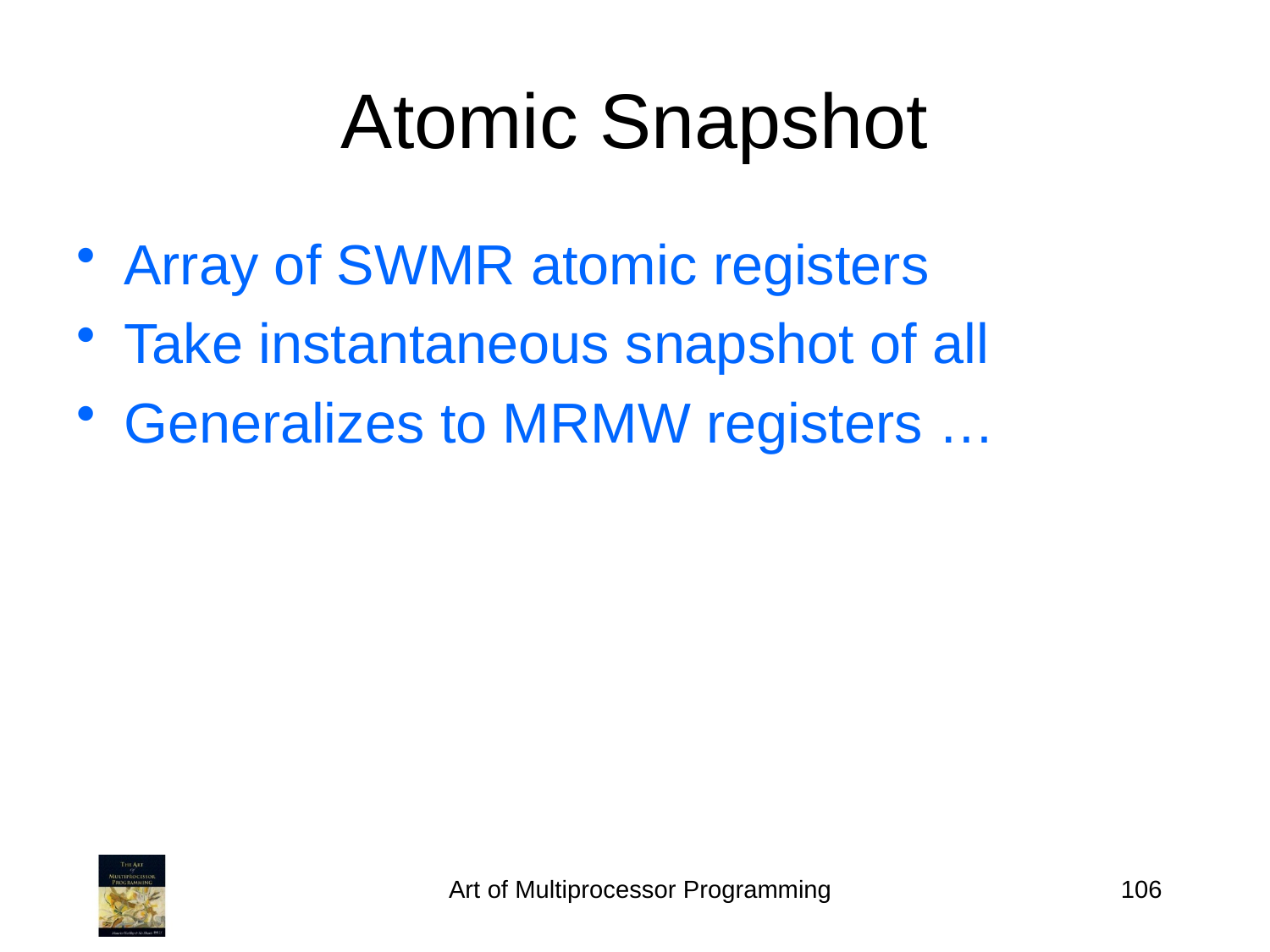

Atomic Snapshot
Array of SWMR atomic registers
Take instantaneous snapshot of all
Generalizes to MRMW registers …
Art of Multiprocessor Programming
106